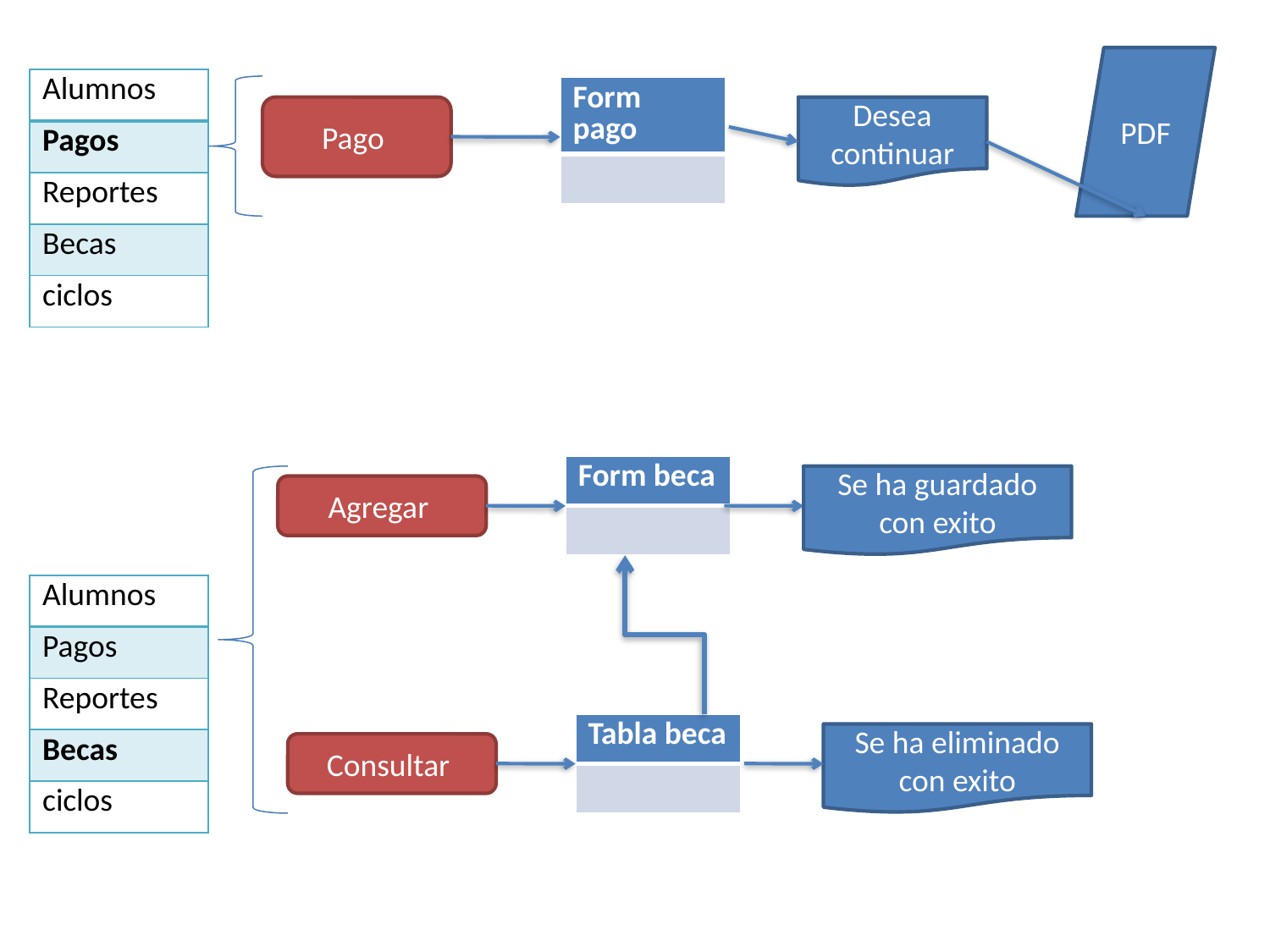

PDF
| Alumnos |
| --- |
| Pagos |
| Reportes |
| Becas |
| ciclos |

| Form pago |
| --- |
|  |
Pago
Desea continuar
| Form beca |
| --- |
|  |

Se ha guardado con exito
Agregar
| Alumnos |
| --- |
| Pagos |
| Reportes |
| Becas |
| ciclos |
| Tabla beca |
| --- |
|  |
Se ha eliminado con exito
Consultar